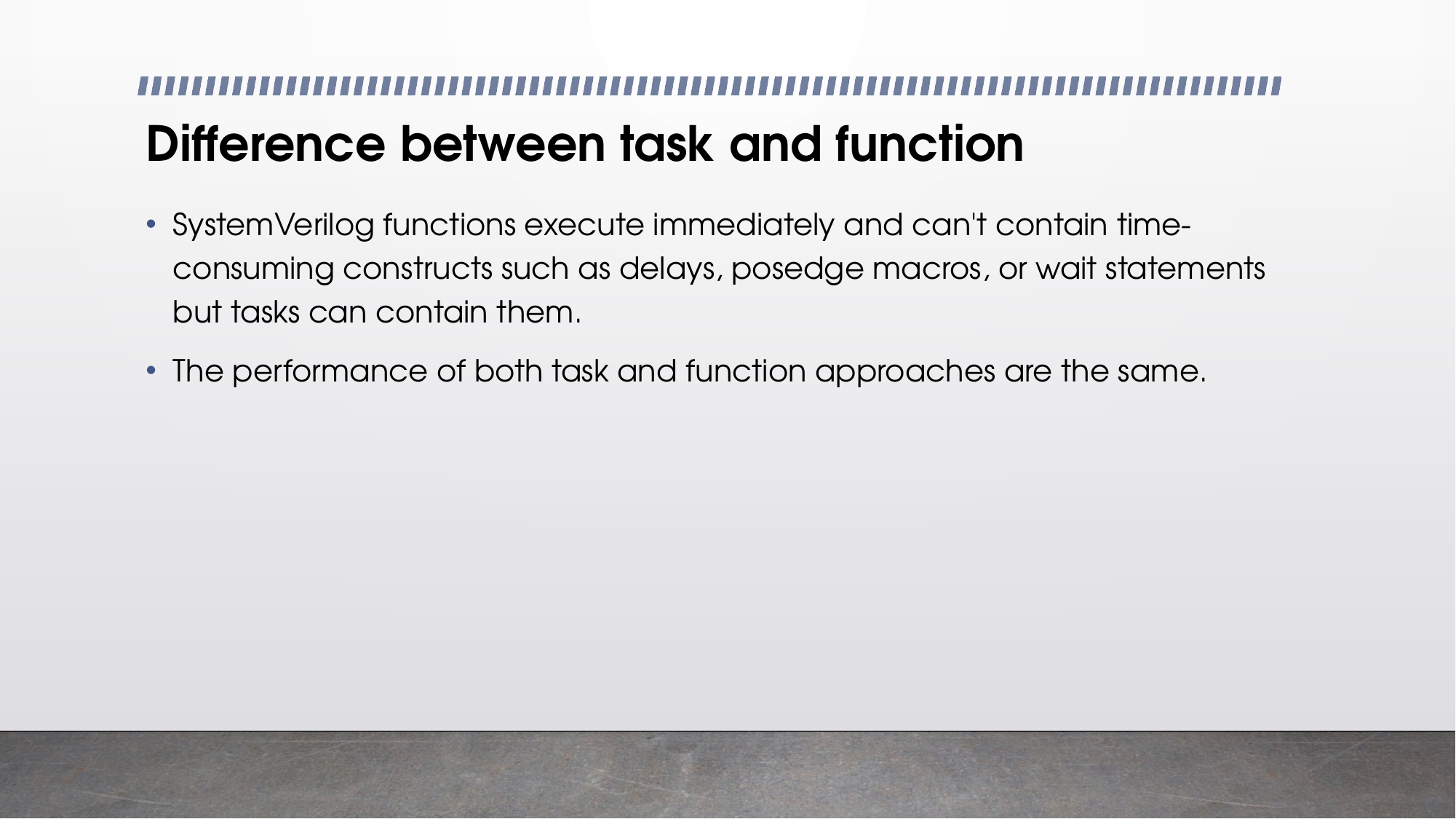

# Difference between task and function
SystemVerilog functions execute immediately and can't contain time-consuming constructs such as delays, posedge macros, or wait statements but tasks can contain them.
The performance of both task and function approaches are the same.